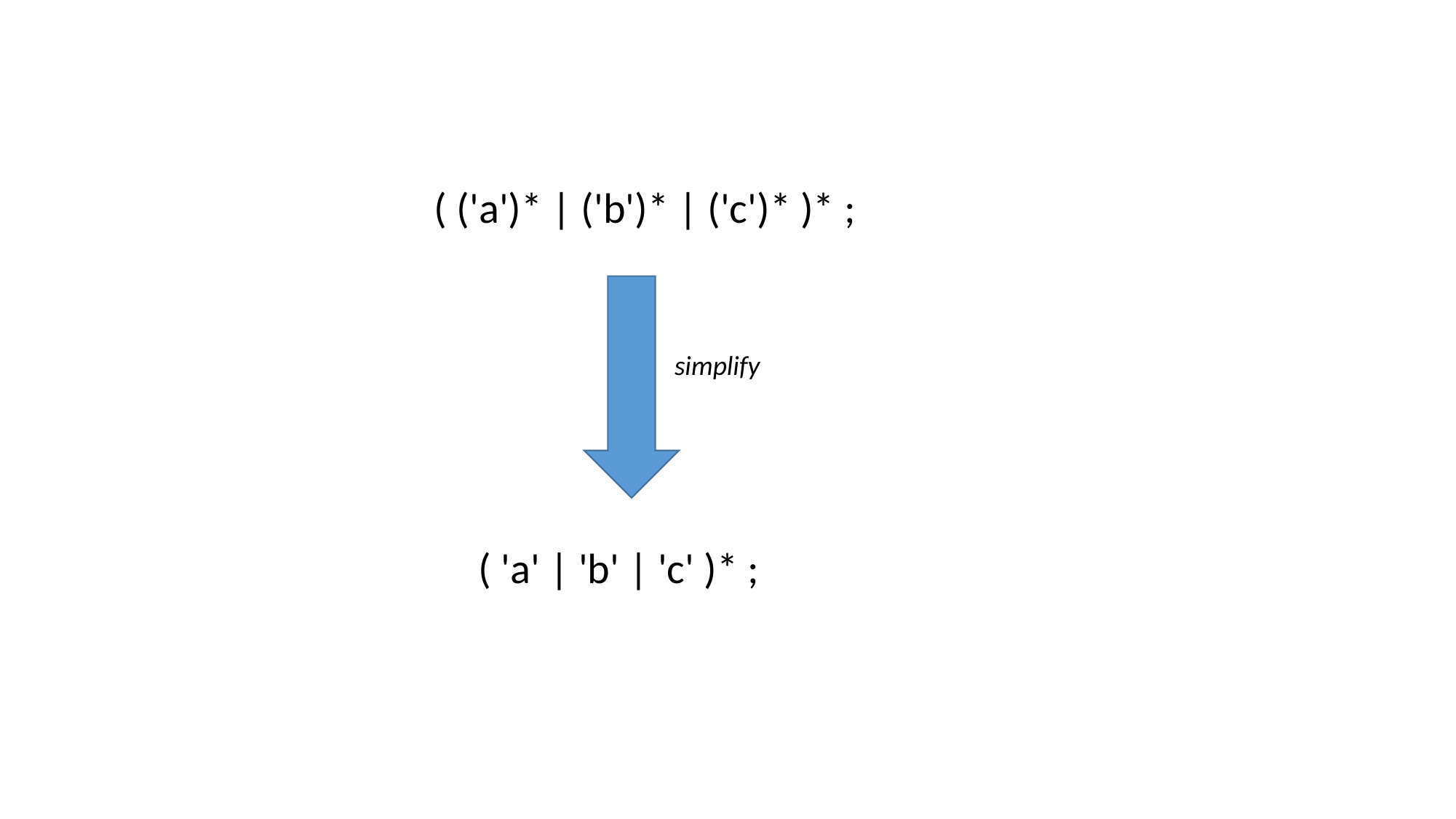

( ('a')* | ('b')* | ('c')* )* ;

simplify
( 'a' | 'b' | 'c' )* ;